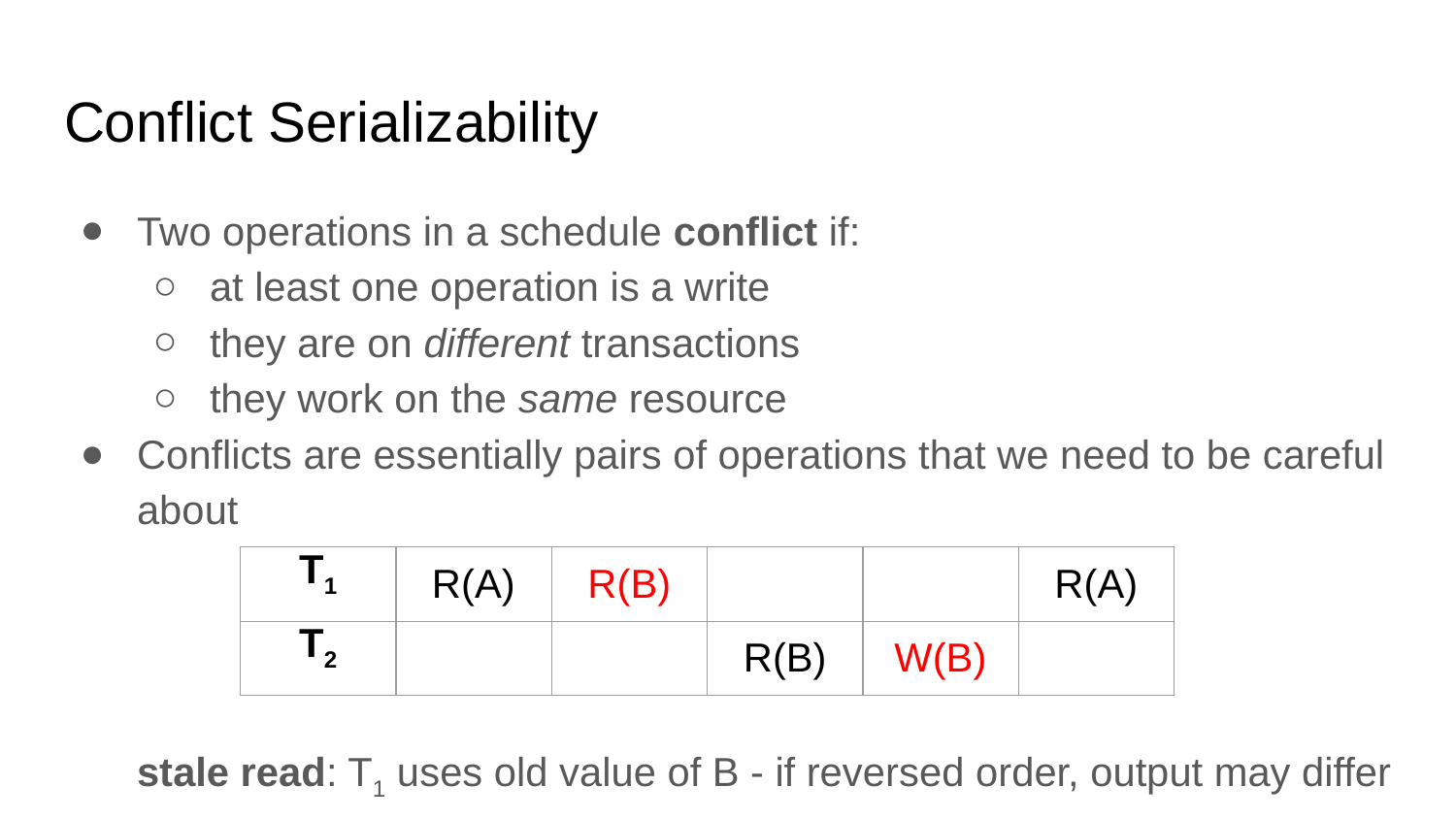

# Conflict Serializability
Two operations in a schedule conflict if:
at least one operation is a write
they are on different transactions
they work on the same resource
Conflicts are essentially pairs of operations that we need to be careful about

stale read: T1 uses old value of B - if reversed order, output may differ
| T1 | R(A) | R(B) |  |  | R(A) |
| --- | --- | --- | --- | --- | --- |
| T2 |  |  | R(B) | W(B) |  |